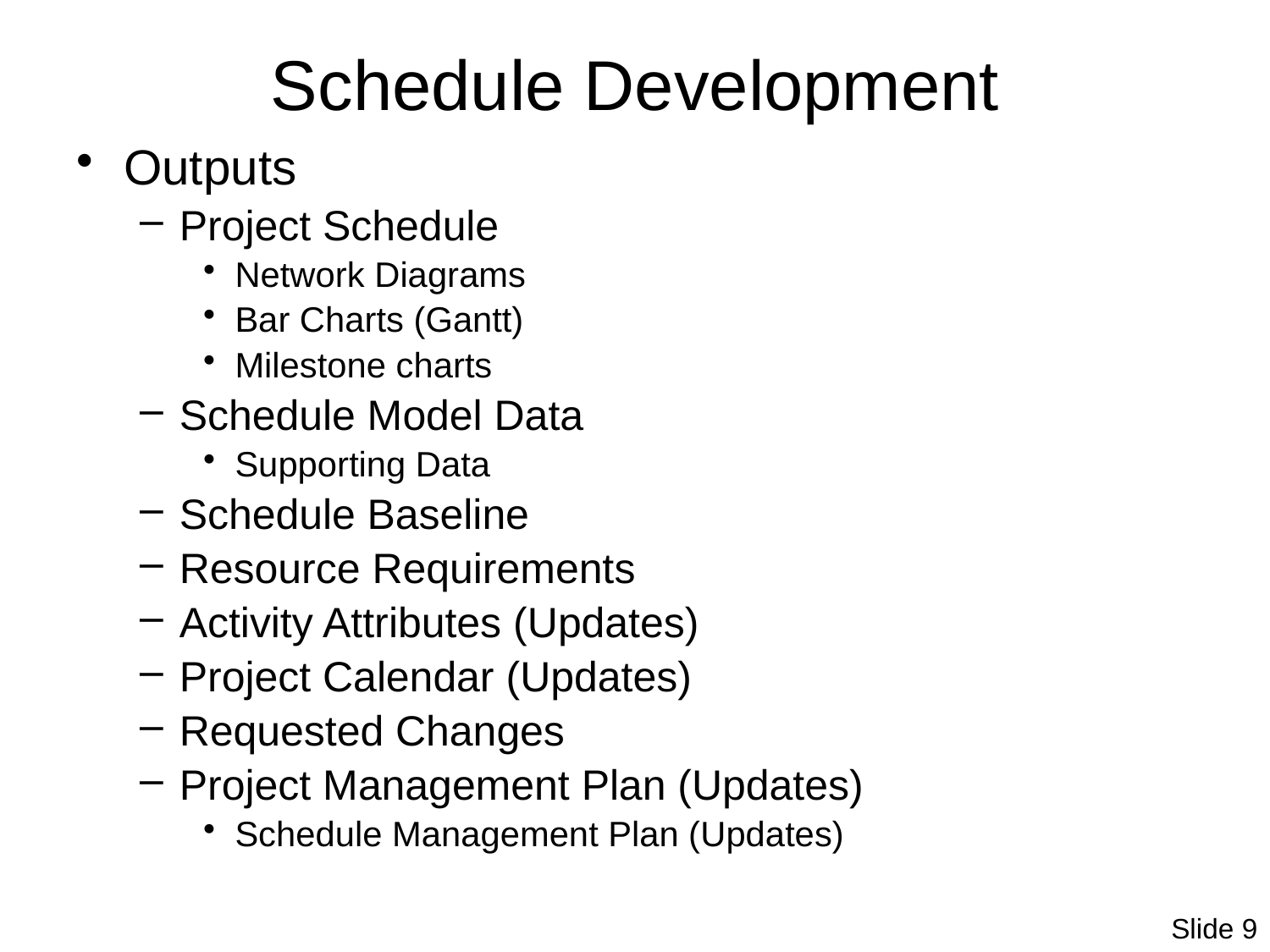

# Schedule Development
Outputs
Project Schedule
Network Diagrams
Bar Charts (Gantt)
Milestone charts
Schedule Model Data
Supporting Data
Schedule Baseline
Resource Requirements
Activity Attributes (Updates)
Project Calendar (Updates)
Requested Changes
Project Management Plan (Updates)
Schedule Management Plan (Updates)